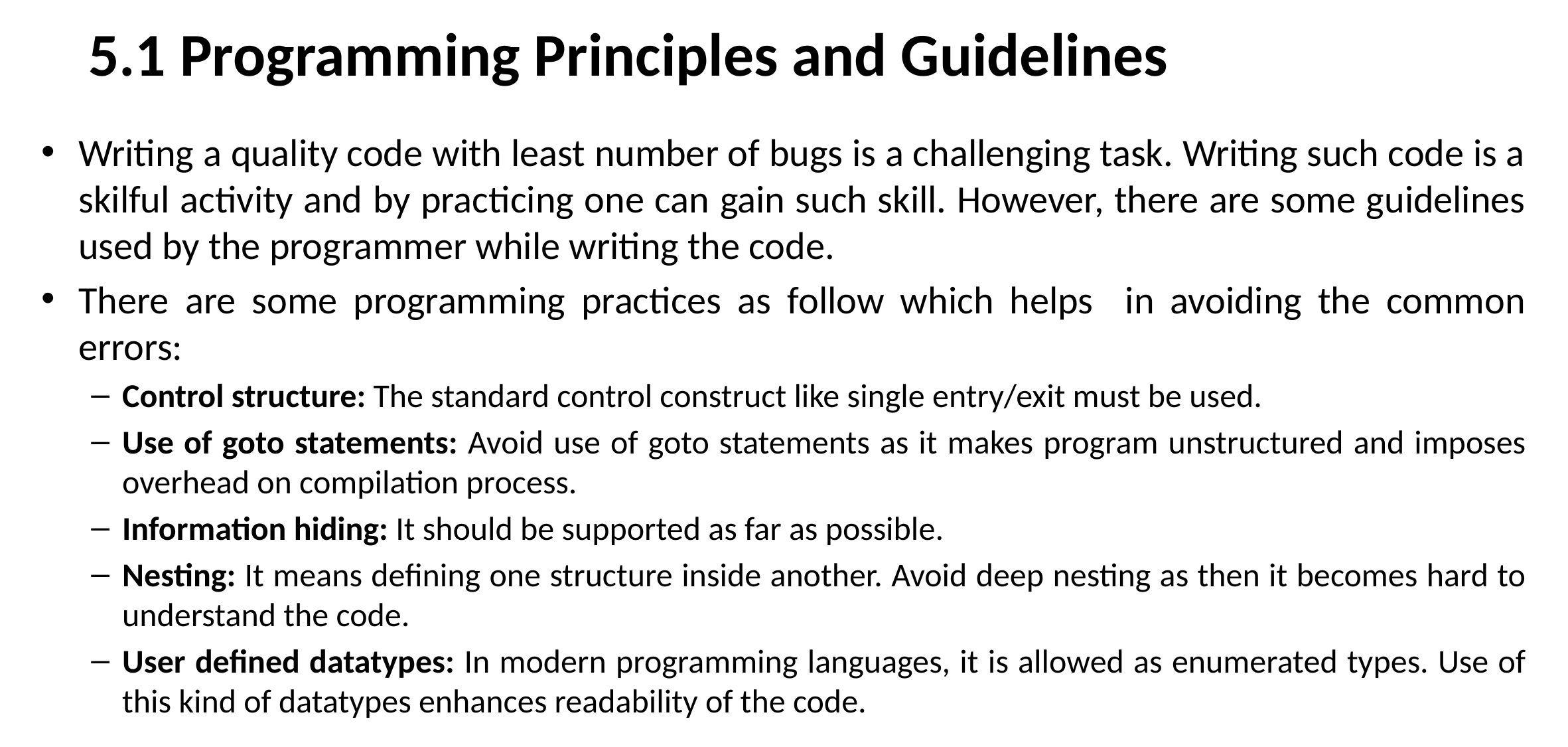

# 5.1 Programming Principles and Guidelines
Writing a quality code with least number of bugs is a challenging task. Writing such code is a skilful activity and by practicing one can gain such skill. However, there are some guidelines used by the programmer while writing the code.
There are some programming practices as follow which helps  in avoiding the common errors:
Control structure: The standard control construct like single entry/exit must be used.
Use of goto statements: Avoid use of goto statements as it makes program unstructured and imposes overhead on compilation process.
Information hiding: It should be supported as far as possible.
Nesting: It means defining one structure inside another. Avoid deep nesting as then it becomes hard to understand the code.
User defined datatypes: In modern programming languages, it is allowed as enumerated types. Use of this kind of datatypes enhances readability of the code.